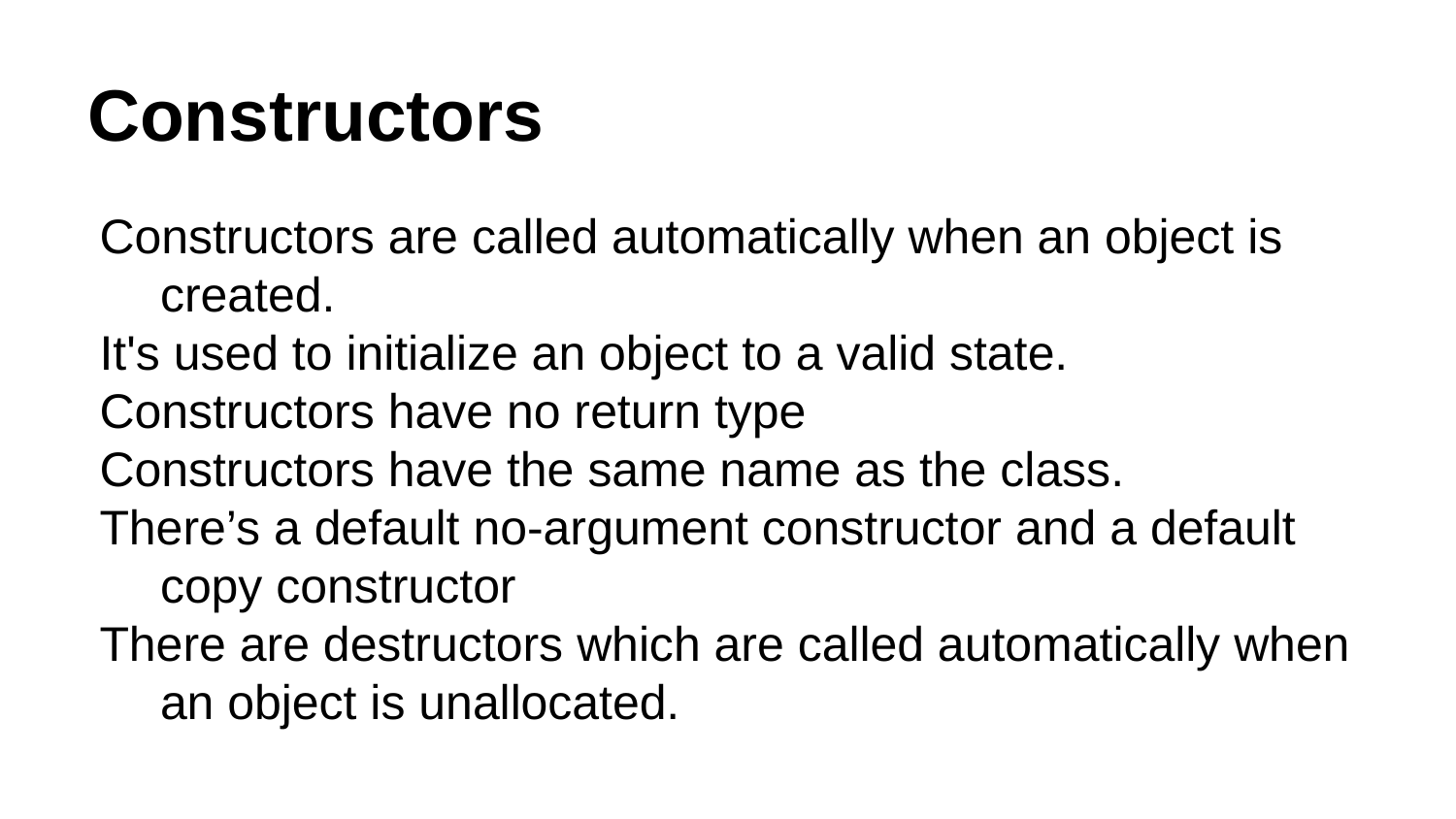

# Constructors
Constructors are called automatically when an object is created.
It's used to initialize an object to a valid state.
Constructors have no return type
Constructors have the same name as the class.
There’s a default no-argument constructor and a default copy constructor
There are destructors which are called automatically when an object is unallocated.